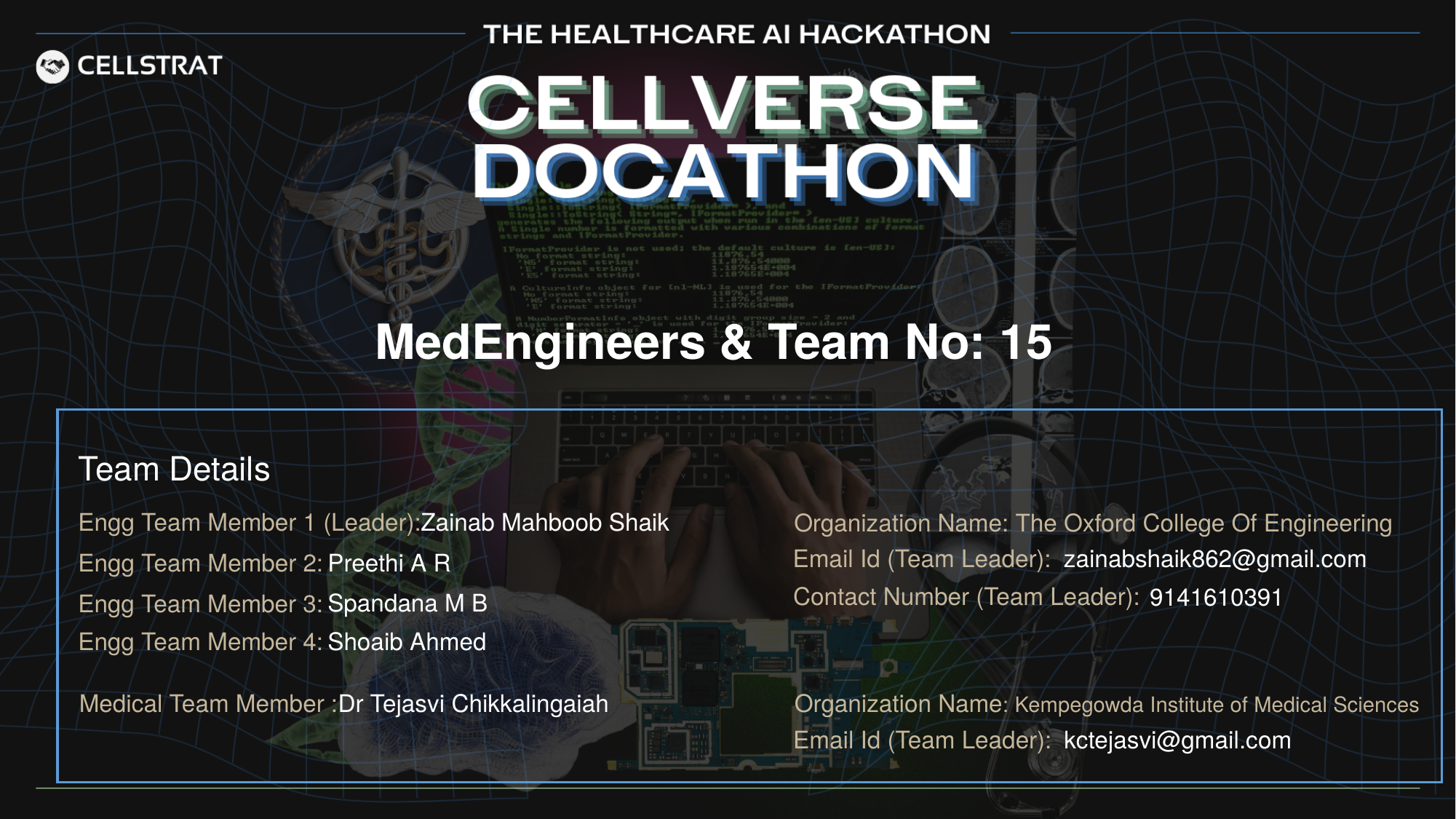

MedEngineers & Team No: 15

Team Details
Engg Team Member 1 (Leader):
Zainab Mahboob Shaik
Organization Name: The Oxford College Of Engineering
zainabshaik862@gmail.com
Email Id (Team Leader):
Engg Team Member 2:
Preethi A R
Contact Number (Team Leader):
9141610391
Spandana M B
Engg Team Member 3:
Engg Team Member 4:
Shoaib Ahmed
Medical Team Member :
Dr Tejasvi Chikkalingaiah
Organization Name: Kempegowda Institute of Medical Sciences
kctejasvi@gmail.com
Email Id (Team Leader):